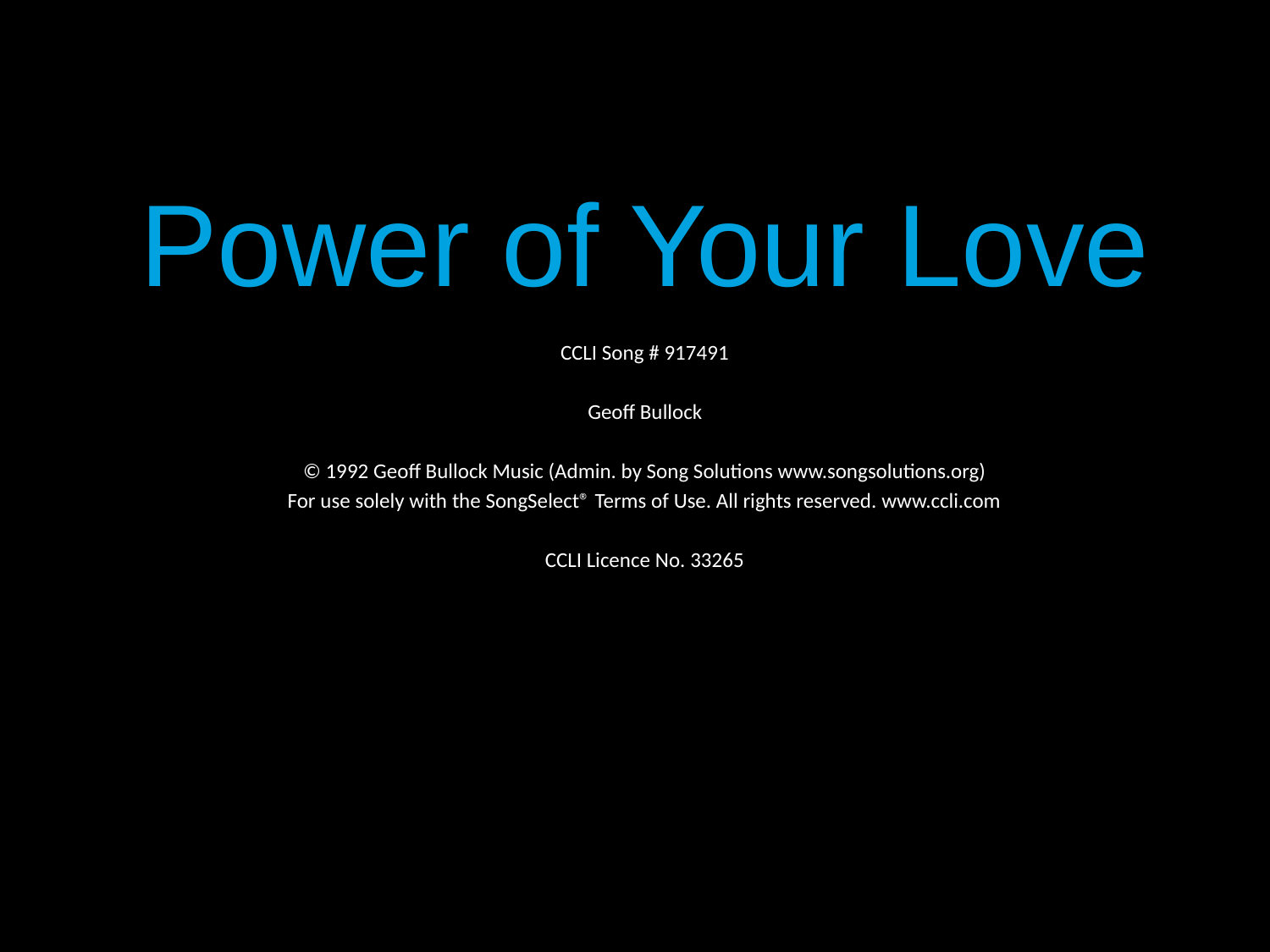

Power of Your Love
CCLI Song # 917491

Geoff Bullock

© 1992 Geoff Bullock Music (Admin. by Song Solutions www.songsolutions.org)
For use solely with the SongSelect® Terms of Use. All rights reserved. www.ccli.com

CCLI Licence No. 33265